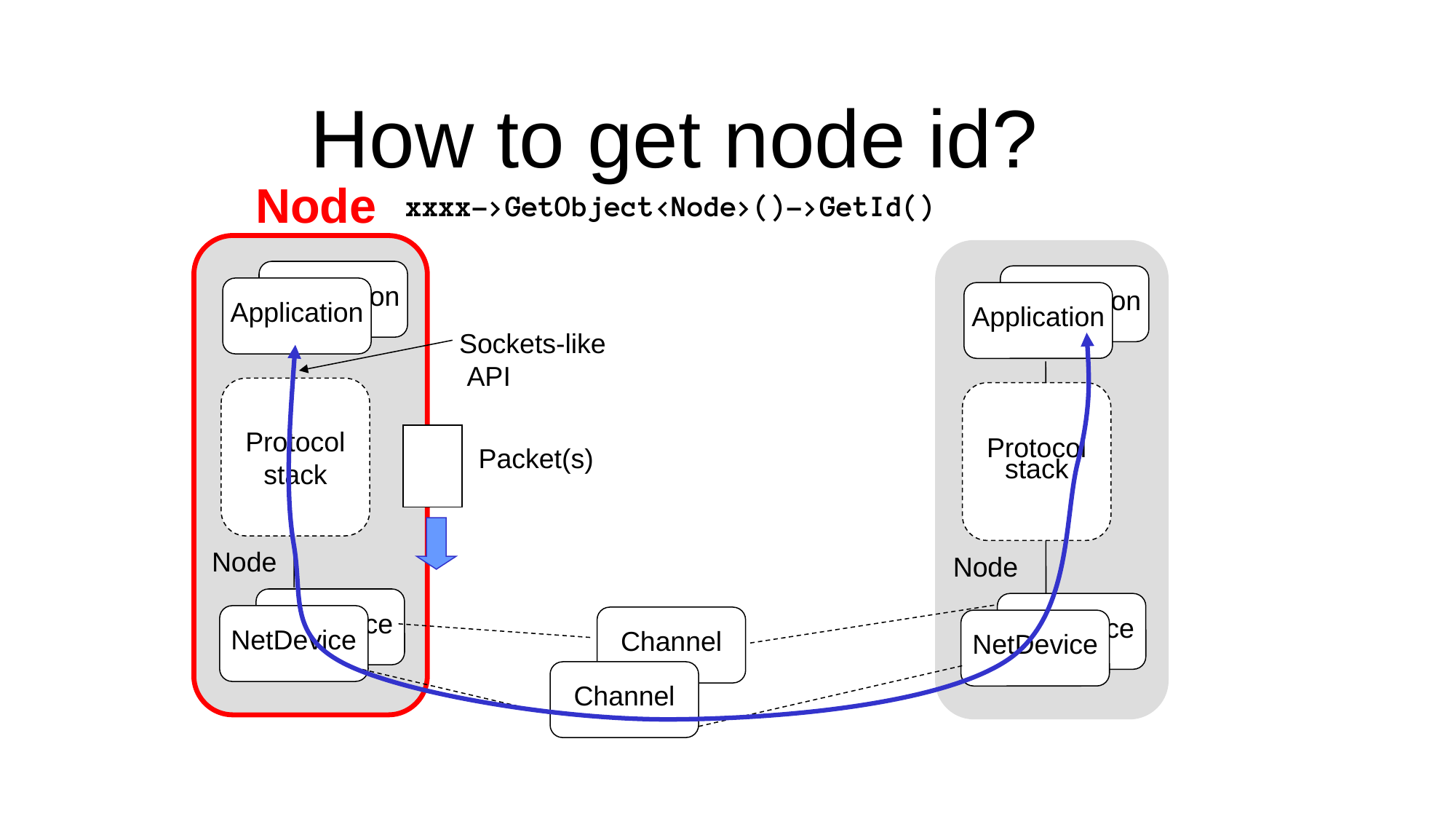

How to get node id?
Node
xxxx->GetObject<Node>()->GetId()

Application
Application
Application
Application
Sockets-like
 API

Protocol
stack
Protocol
stack

Packet(s)‏

Node
Node
NetDevice
NetDevice

NetDevice
Channel
NetDevice

Channel